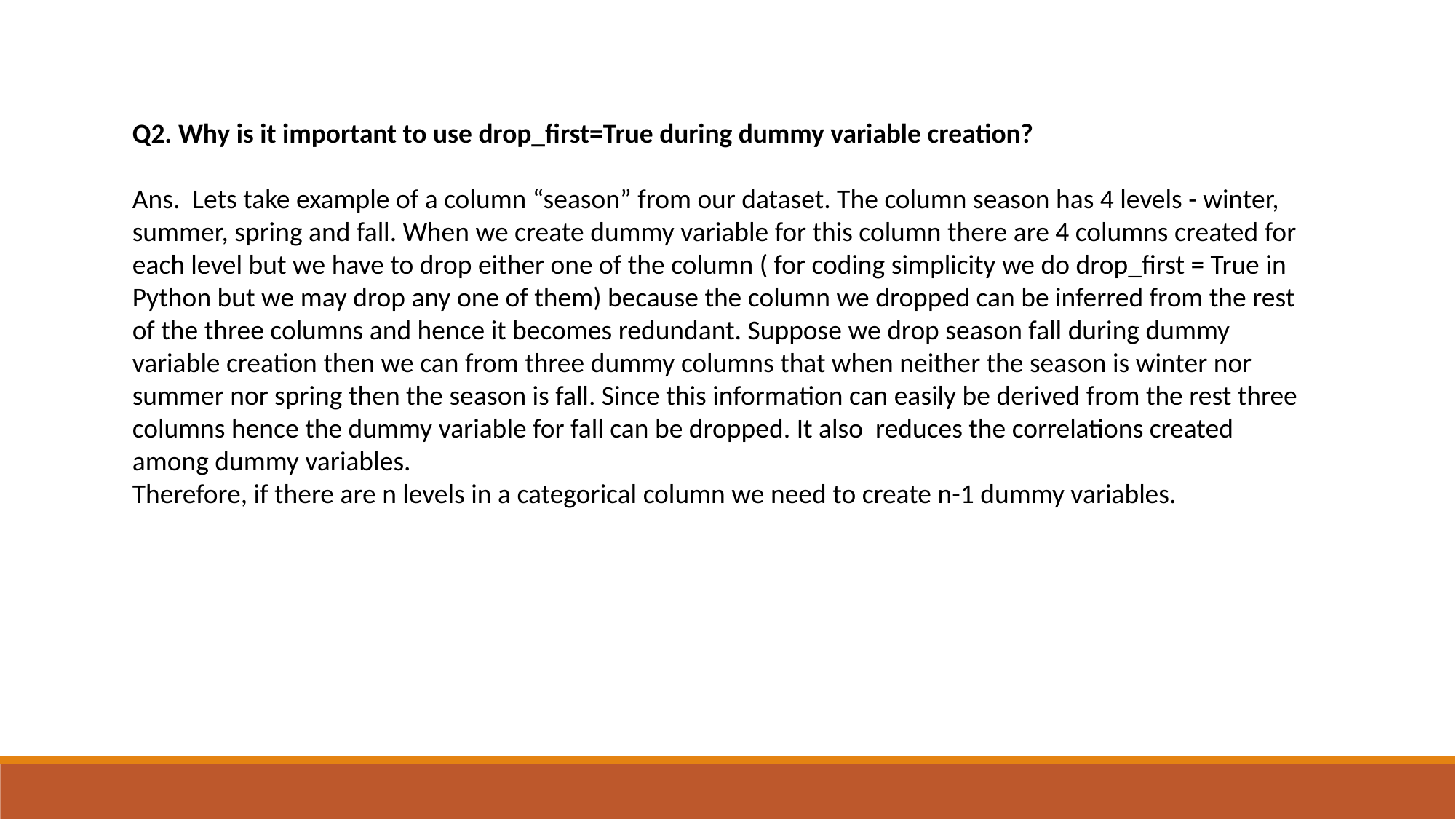

Q2. Why is it important to use drop_first=True during dummy variable creation?

Ans.  Lets take example of a column “season” from our dataset. The column season has 4 levels - winter, summer, spring and fall. When we create dummy variable for this column there are 4 columns created for each level but we have to drop either one of the column ( for coding simplicity we do drop_first = True in Python but we may drop any one of them) because the column we dropped can be inferred from the rest of the three columns and hence it becomes redundant. Suppose we drop season fall during dummy variable creation then we can from three dummy columns that when neither the season is winter nor summer nor spring then the season is fall. Since this information can easily be derived from the rest three columns hence the dummy variable for fall can be dropped. It also  reduces the correlations created among dummy variables.
Therefore, if there are n levels in a categorical column we need to create n-1 dummy variables.